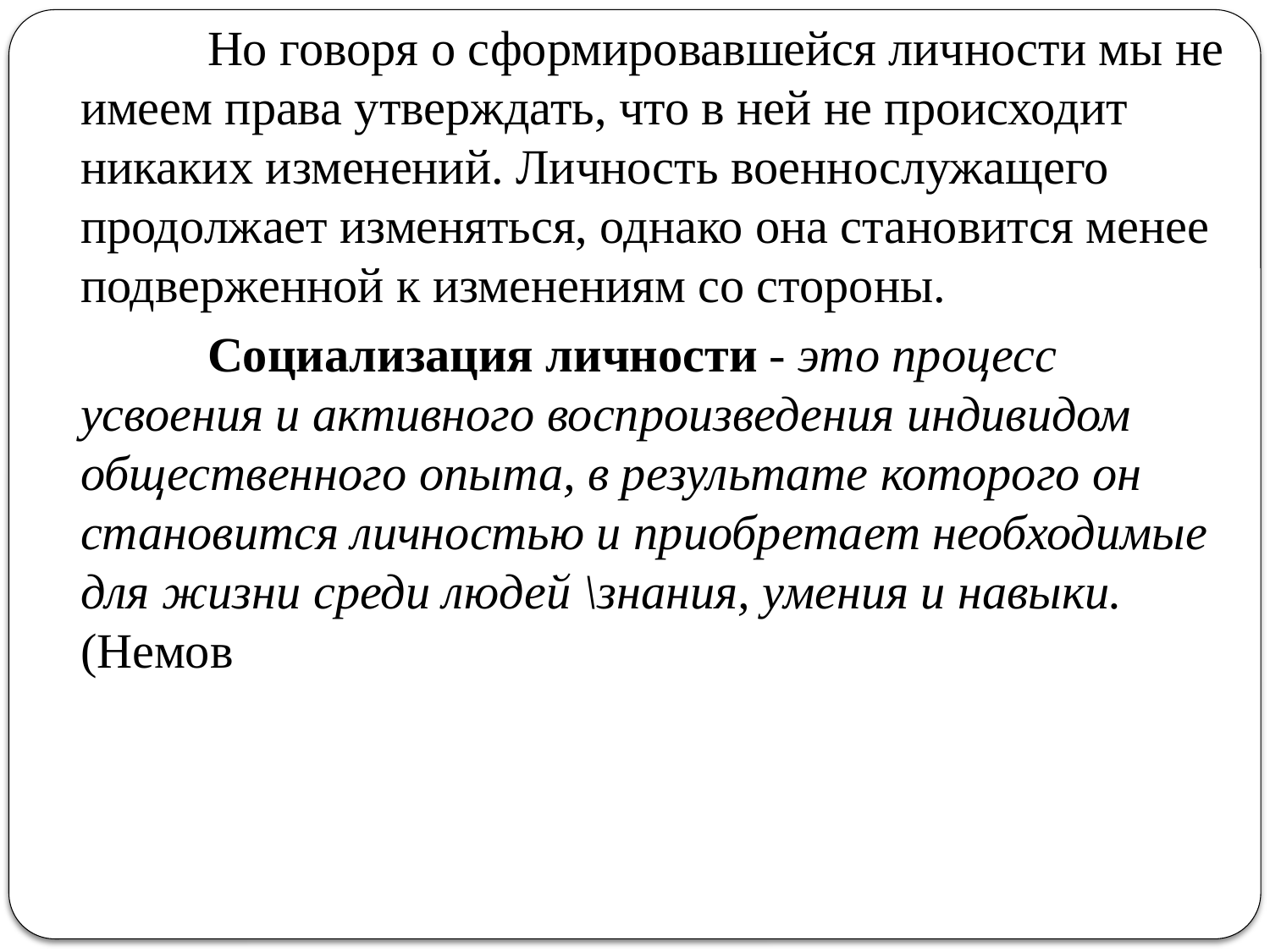

Но говоря о сформировавшейся личности мы не имеем права утверждать, что в ней не происходит никаких изменений. Личность военнослужащего продолжает изменяться, однако она становится менее подверженной к изменениям со стороны.
		Социализация личности - это процесс усвоения и активного воспроизведения индивидом общественного опыта, в результате которого он становится личностью и приобретает необходимые для жизни среди людей \знания, умения и навыки. (Немов